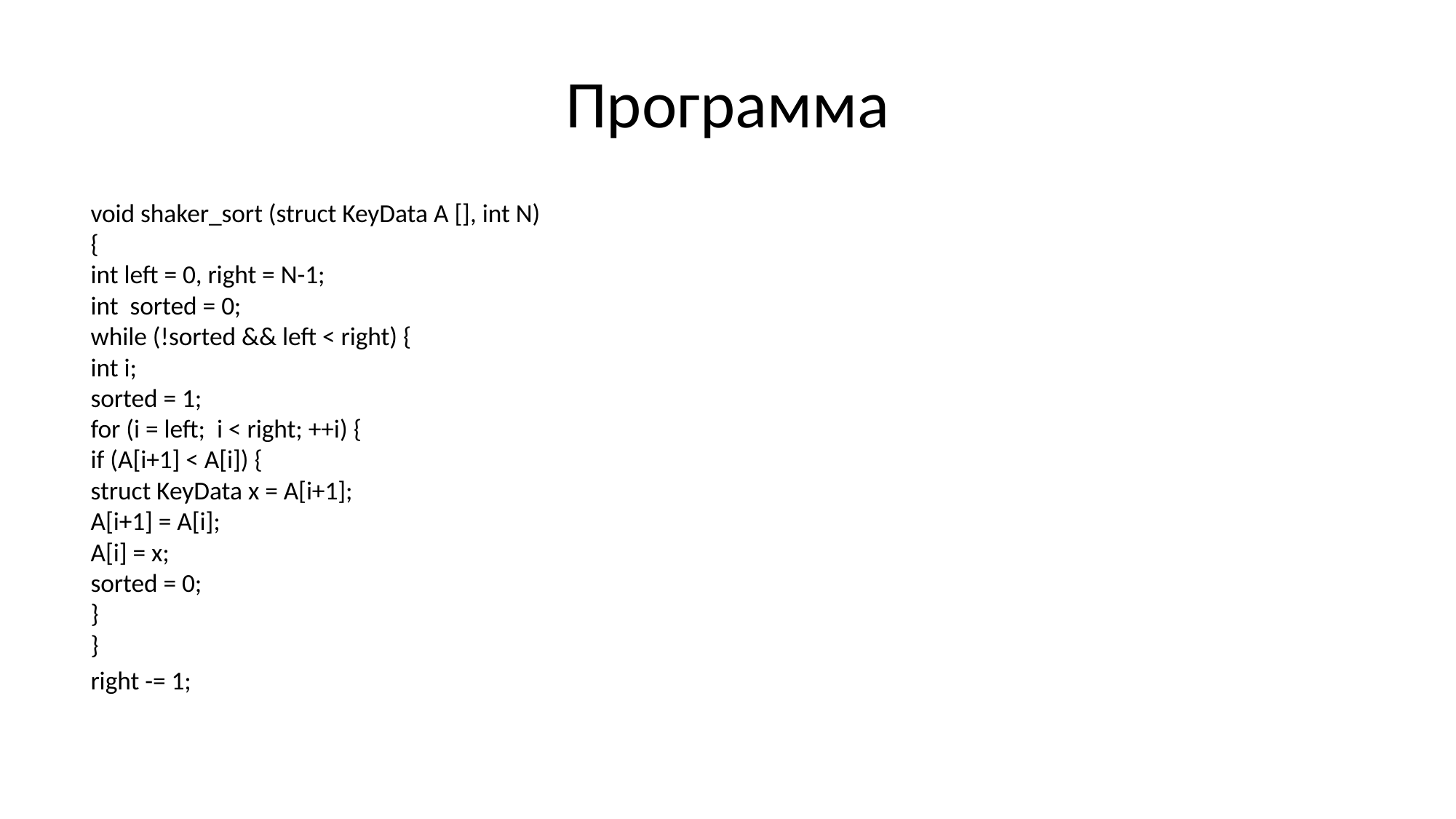

# Программа
void shaker_sort (struct KeyData A [], int N)
{
	int left = 0, right = N-1;
	int  sorted = 0;
	while (!sorted && left < right) {
		int i;
		sorted = 1;
		for (i = left;  i < right; ++i) {
			if (A[i+1] < A[i]) {
				struct KeyData x = A[i+1];
				A[i+1] = A[i];
				A[i] = x;
				sorted = 0;
			}
		}
		right -= 1;